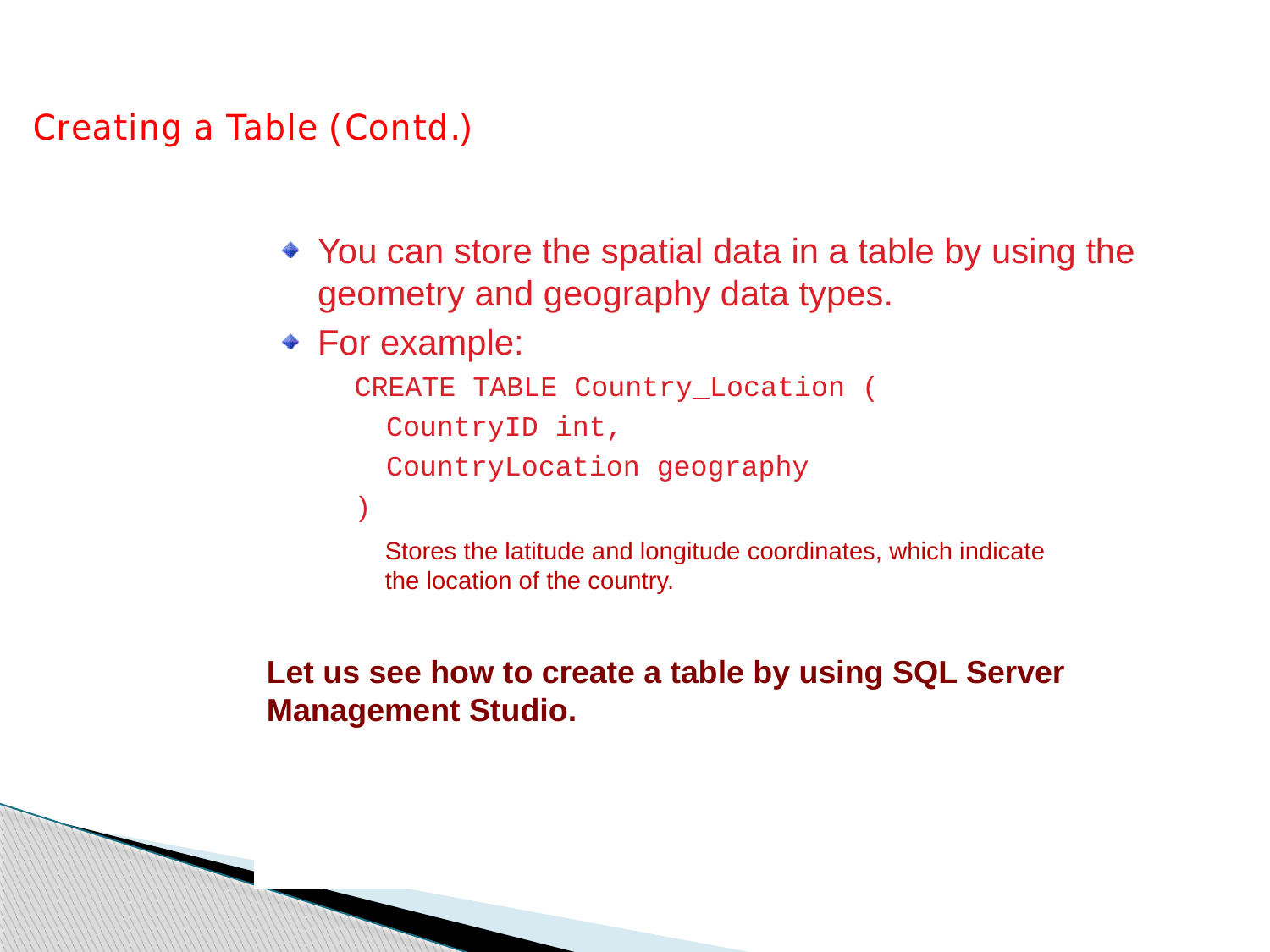

Creating a Table (Contd.)
You can store the spatial data in a table by using the geometry and geography data types.
For example:
CREATE TABLE Country_Location (
	CountryID int,
	CountryLocation geography
)

Stores the latitude and longitude coordinates, which indicate the location of the country.
Let us see how to create a table by using SQL Server Management Studio.